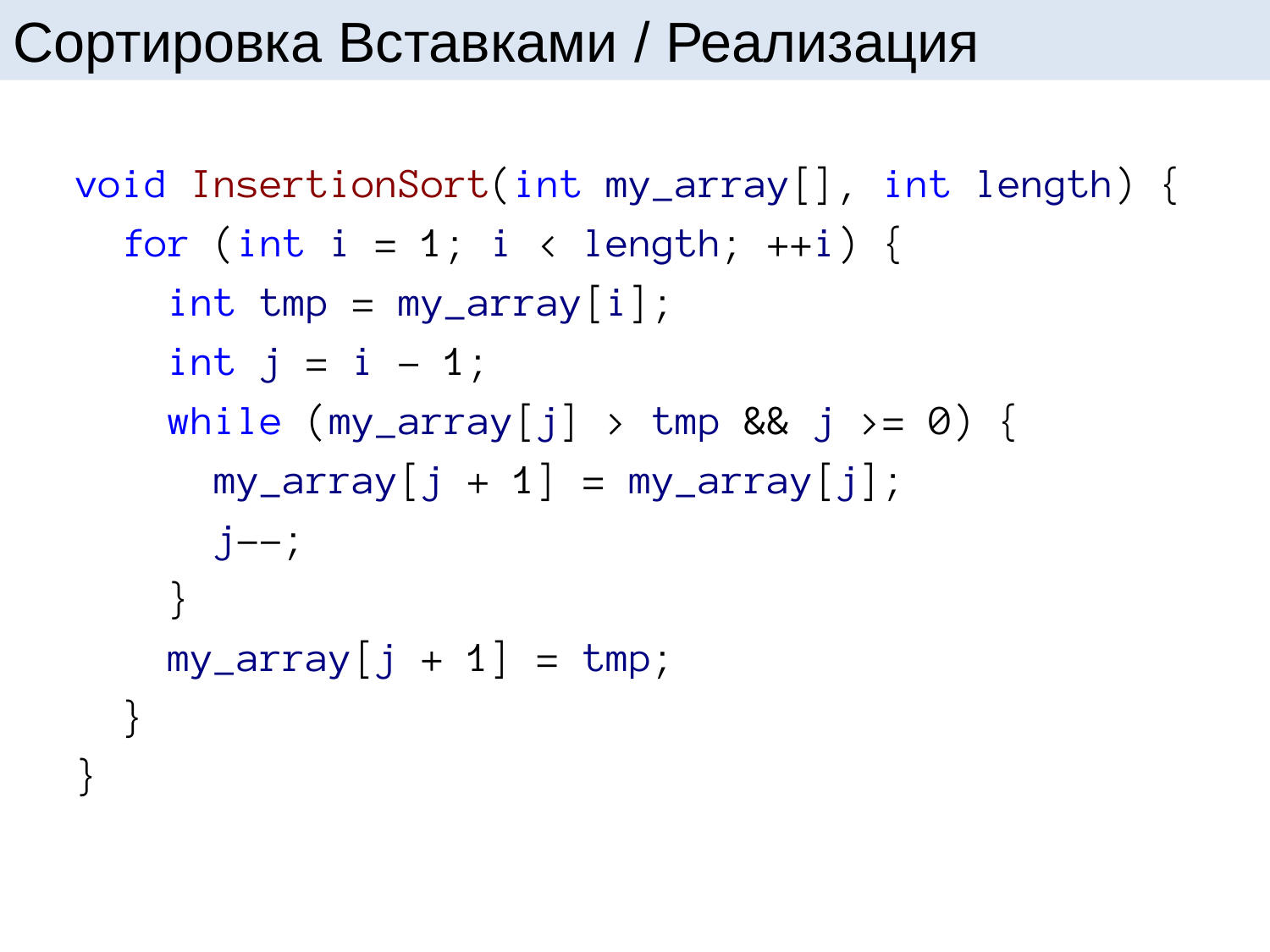

# Сортировка Вставками / Реализация
void InsertionSort(int my_array[], int length) {
  for (int i = 1; i < length; ++i) {
    int tmp = my_array[i];
    int j = i - 1;
    while (my_array[j] > tmp && j >= 0) {
      my_array[j + 1] = my_array[j];
      j--;
    }
    my_array[j + 1] = tmp;
  }
}